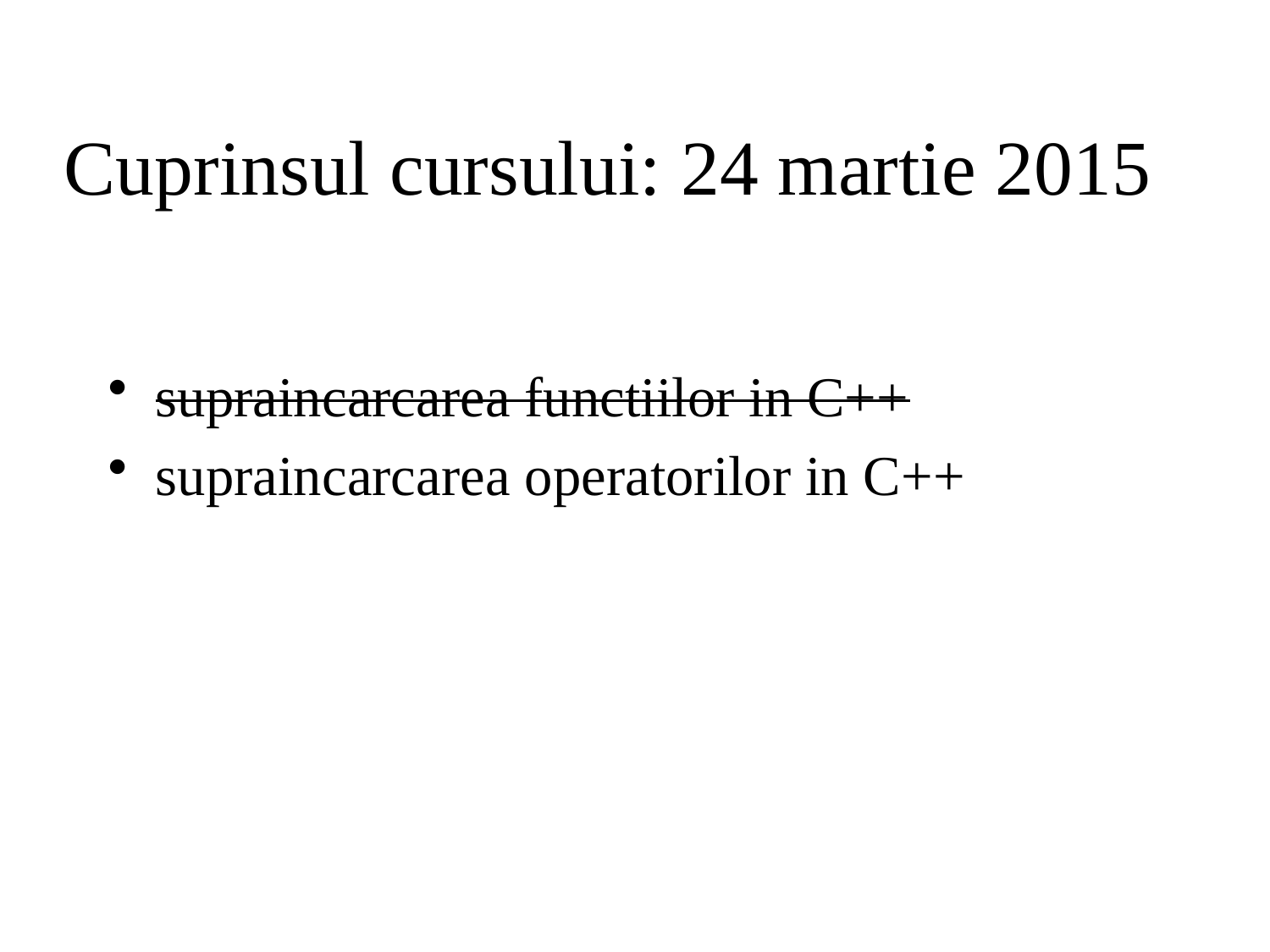

# Cuprinsul cursului: 24 martie 2015

supraincarcarea functiilor in C++
supraincarcarea operatorilor in C++